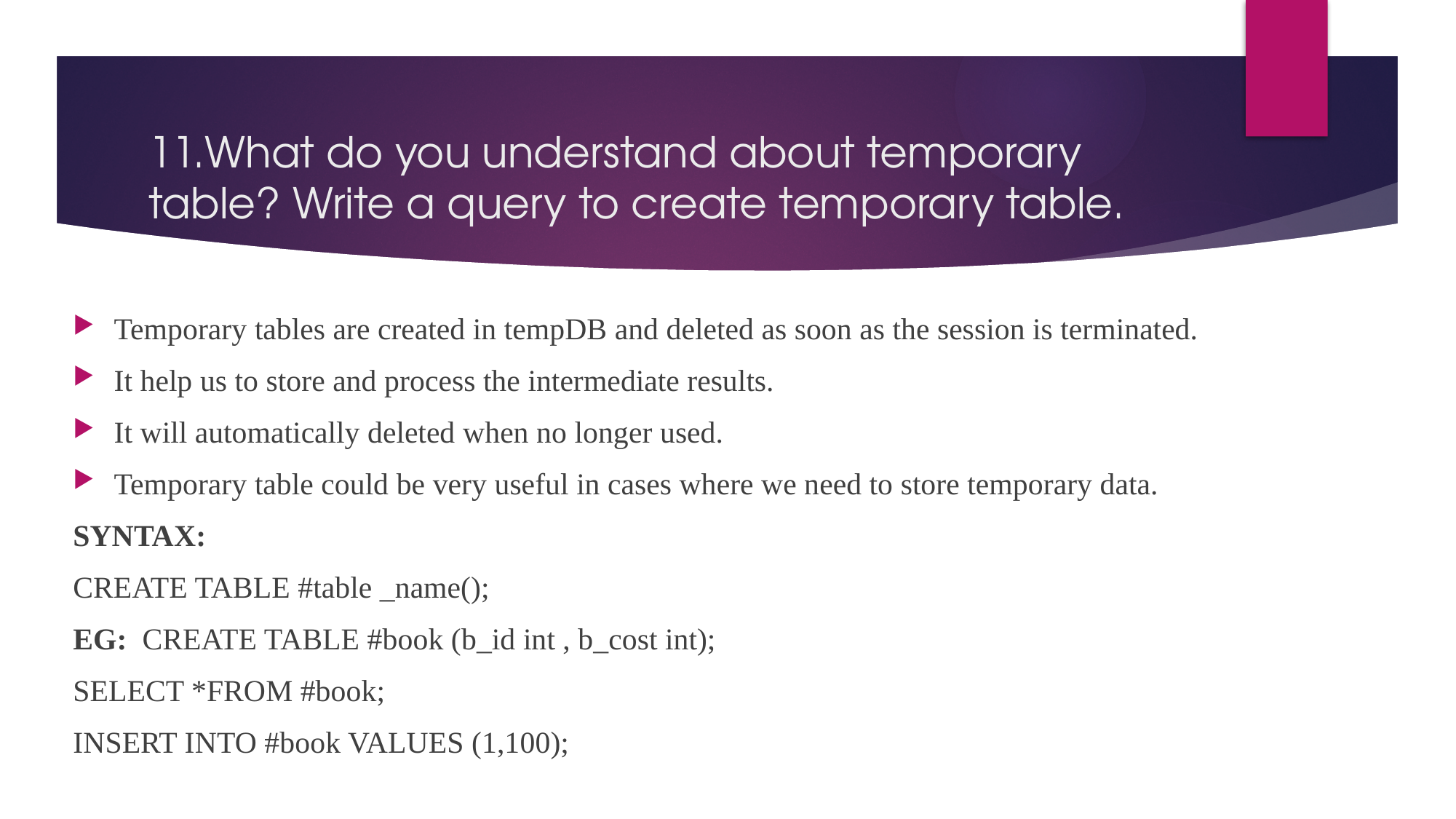

# 11.What do you understand about temporary table? Write a query to create temporary table.
Temporary tables are created in tempDB and deleted as soon as the session is terminated.
It help us to store and process the intermediate results.
It will automatically deleted when no longer used.
Temporary table could be very useful in cases where we need to store temporary data.
SYNTAX:
CREATE TABLE #table _name();
EG:  CREATE TABLE #book (b_id int , b_cost int);
SELECT *FROM #book;
INSERT INTO #book VALUES (1,100);